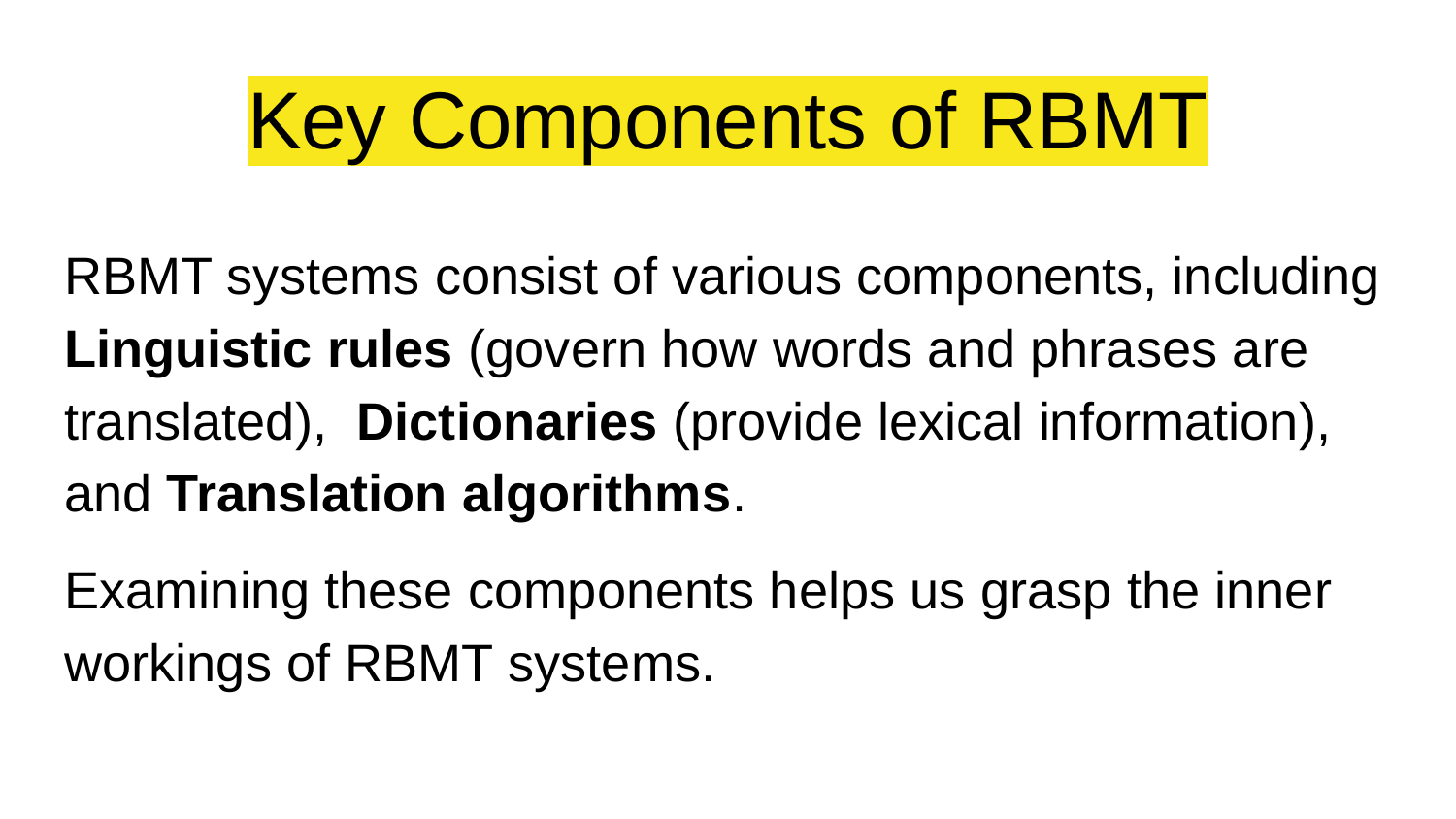

# Key Components of RBMT
RBMT systems consist of various components, including Linguistic rules (govern how words and phrases are translated),  Dictionaries (provide lexical information), and Translation algorithms.
Examining these components helps us grasp the inner workings of RBMT systems.